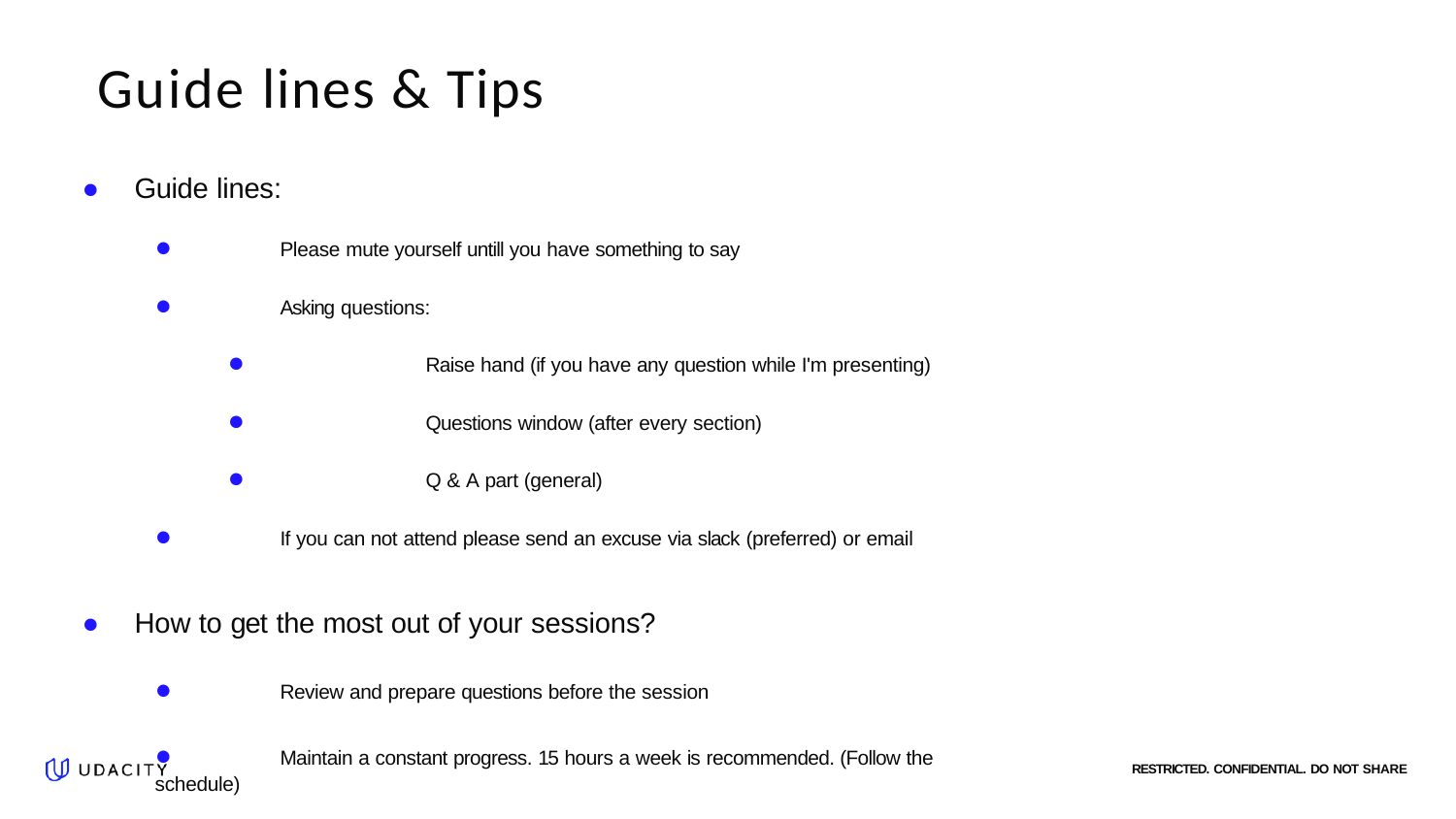

# Guide lines & Tips
●	Guide lines:
●	Please mute yourself untill you have something to say
●	Asking questions:
●	Raise hand (if you have any question while I'm presenting)
●	Questions window (after every section)
●	Q & A part (general)
●	If you can not attend please send an excuse via slack (preferred) or email

●	How to get the most out of your sessions?
●	Review and prepare questions before the session

●	Maintain a constant progress. 15 hours a week is recommended. (Follow the schedule)
RESTRICTED. CONFIDENTIAL. DO NOT SHARE